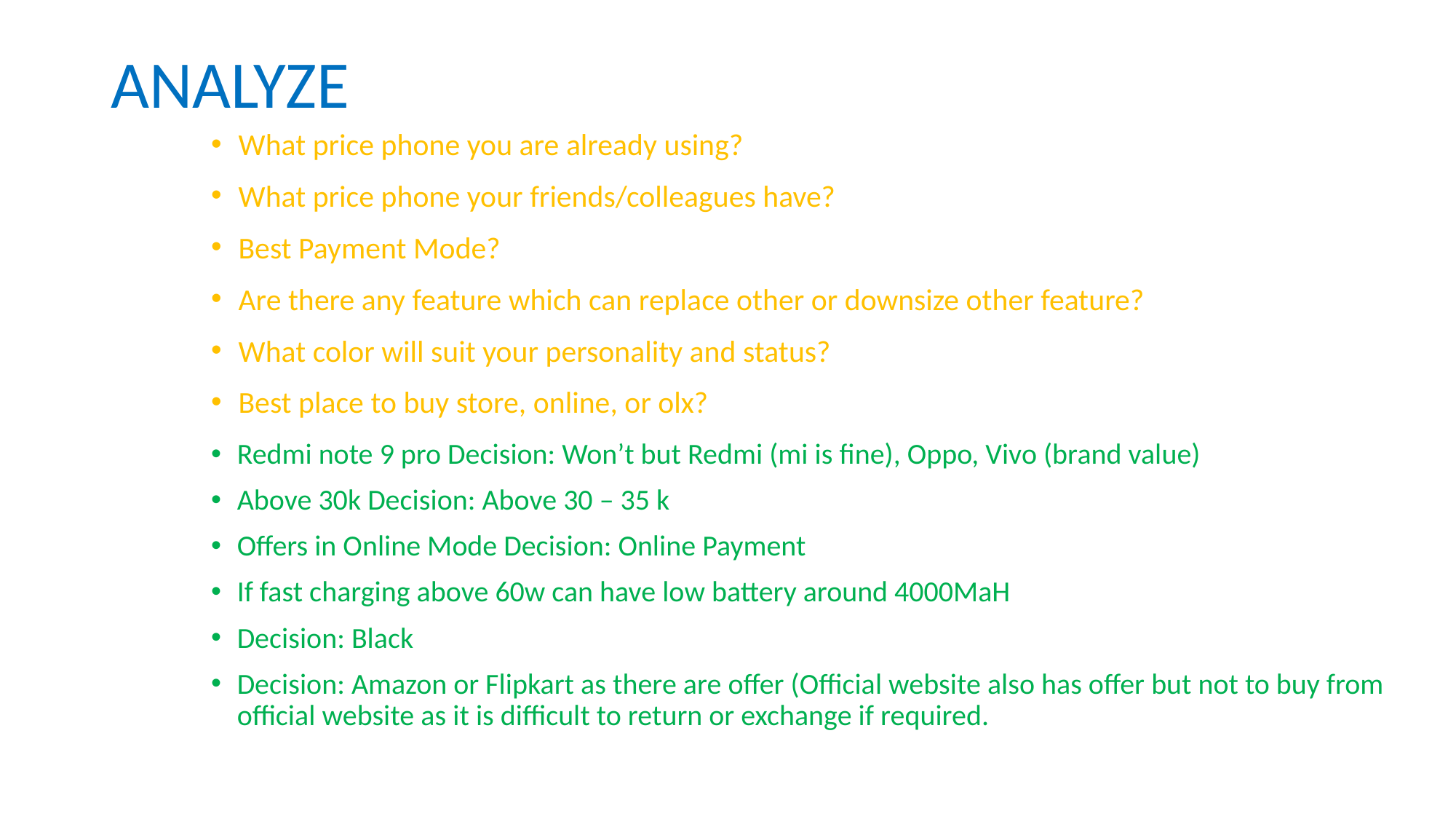

# ANALYZE
What price phone you are already using?
What price phone your friends/colleagues have?
Best Payment Mode?
Are there any feature which can replace other or downsize other feature?
What color will suit your personality and status?
Best place to buy store, online, or olx?
Redmi note 9 pro Decision: Won’t but Redmi (mi is fine), Oppo, Vivo (brand value)
Above 30k Decision: Above 30 – 35 k
Offers in Online Mode Decision: Online Payment
If fast charging above 60w can have low battery around 4000MaH
Decision: Black
Decision: Amazon or Flipkart as there are offer (Official website also has offer but not to buy from official website as it is difficult to return or exchange if required.